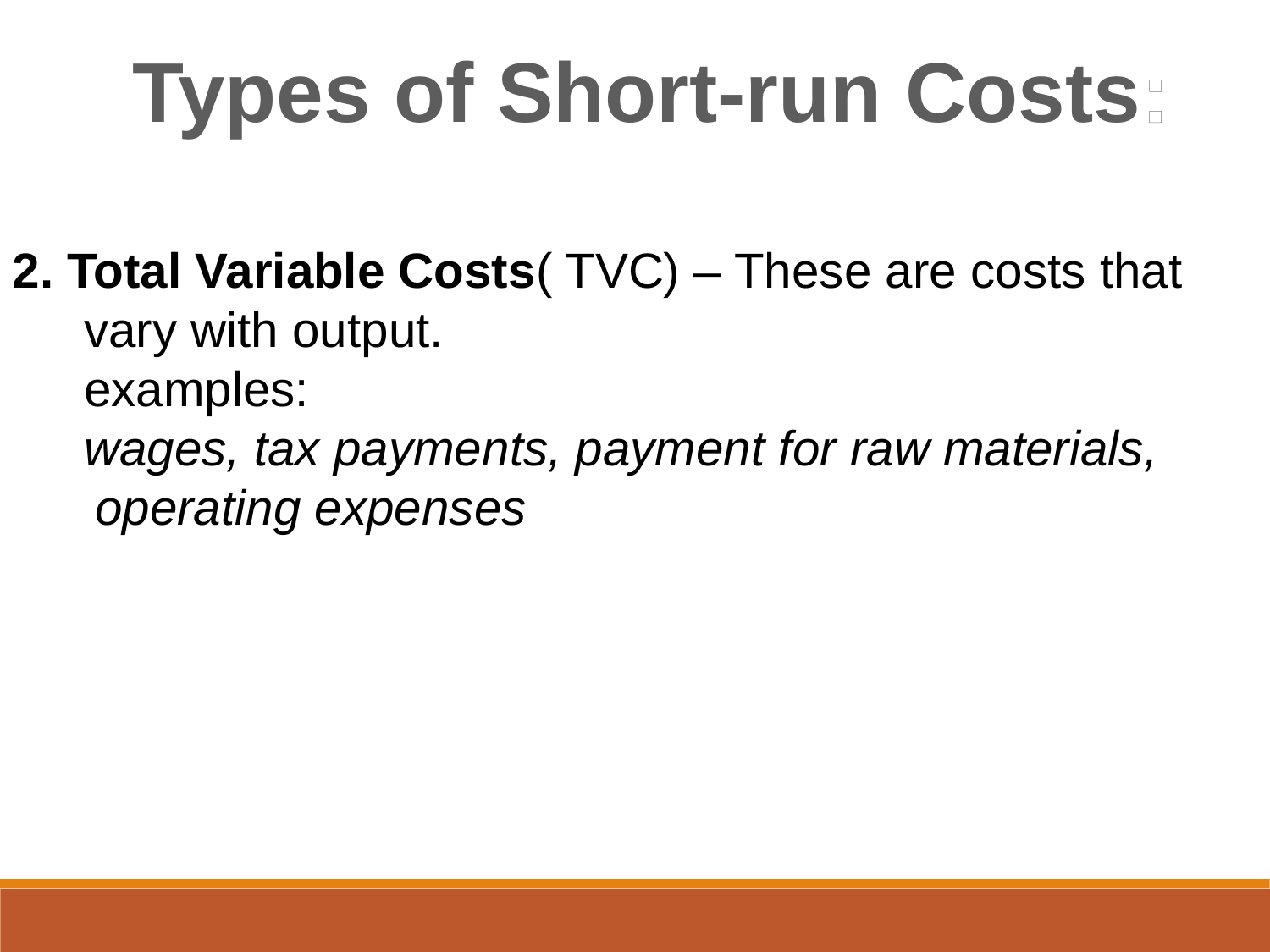

Types of Short-run Costs:

2. Total Variable Costs( TVC) – These are costs that vary with output.
	examples:
	wages, tax payments, payment for raw materials,
      operating expenses